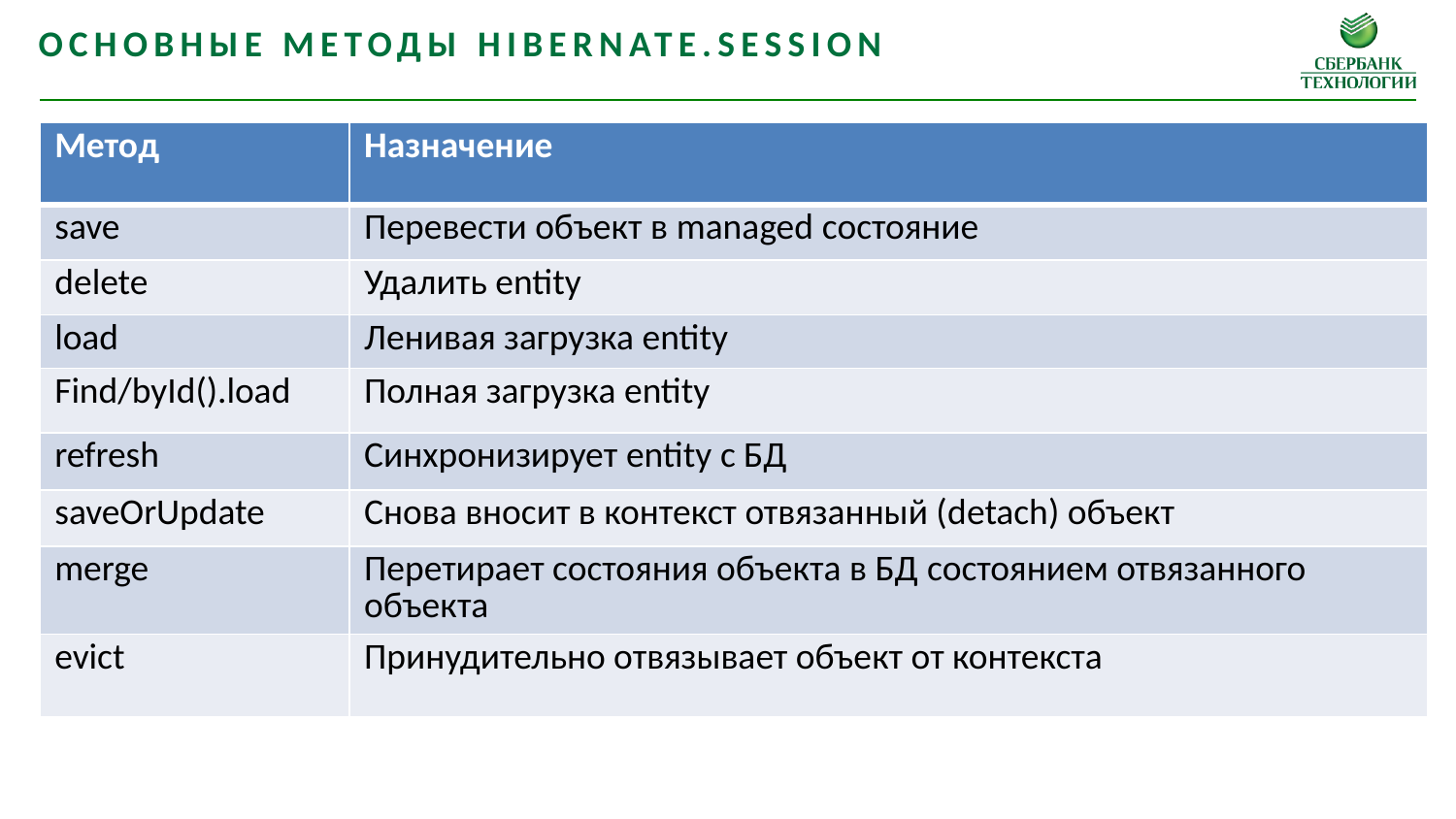

Основные методы hibernate.Session

| Метод | Назначение |
| --- | --- |
| save | Перевести объект в managed состояние |
| delete | Удалить entity |
| load | Ленивая загрузка entity |
| Find/byId().load | Полная загрузка entity |
| refresh | Синхронизирует entity с БД |
| saveOrUpdate | Снова вносит в контекст отвязанный (detach) объект |
| merge | Перетирает состояния объекта в БД состоянием отвязанного объекта |
| evict | Принудительно отвязывает объект от контекста |